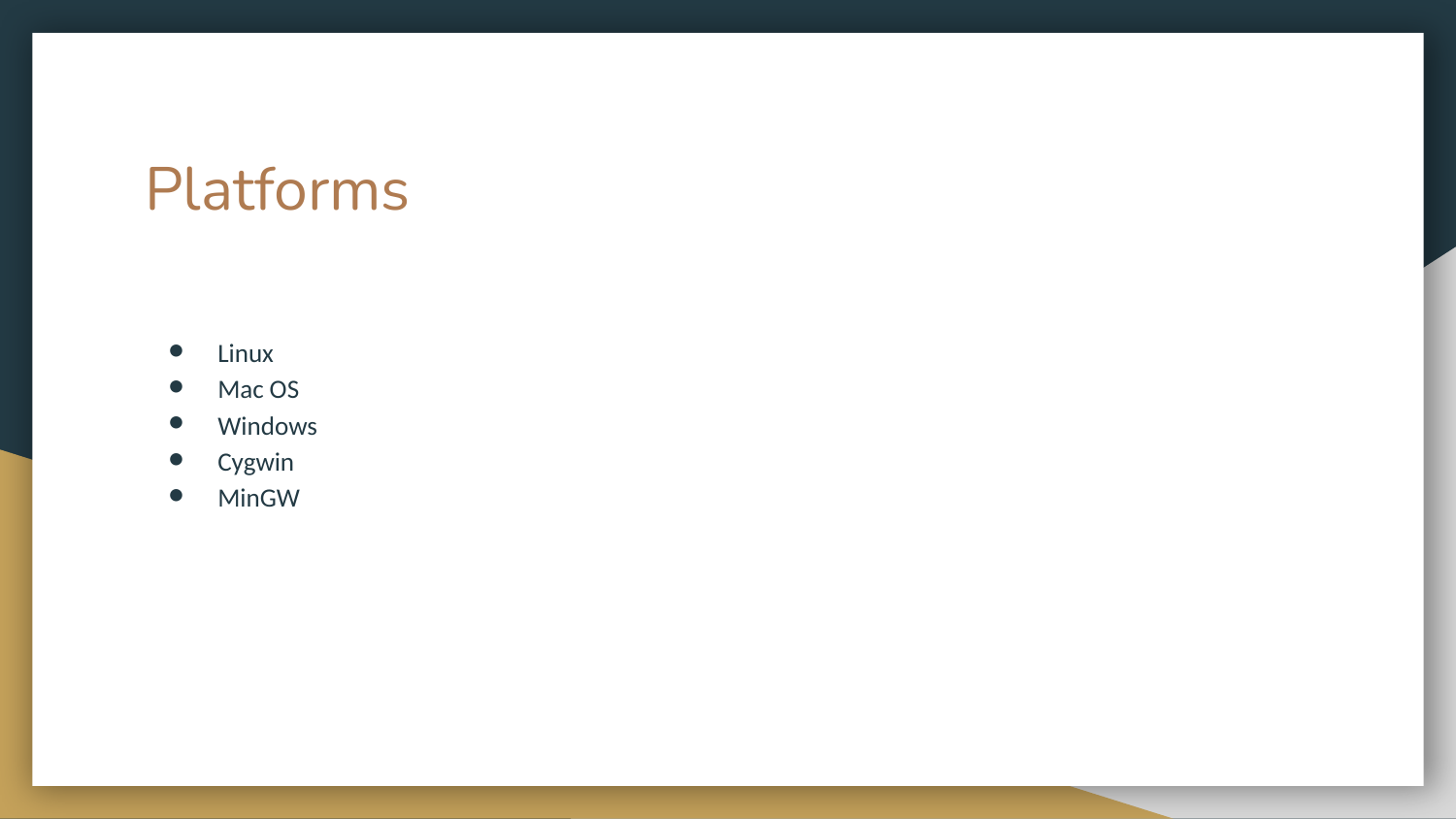

# Platforms
Linux
Mac OS
Windows
Cygwin
MinGW